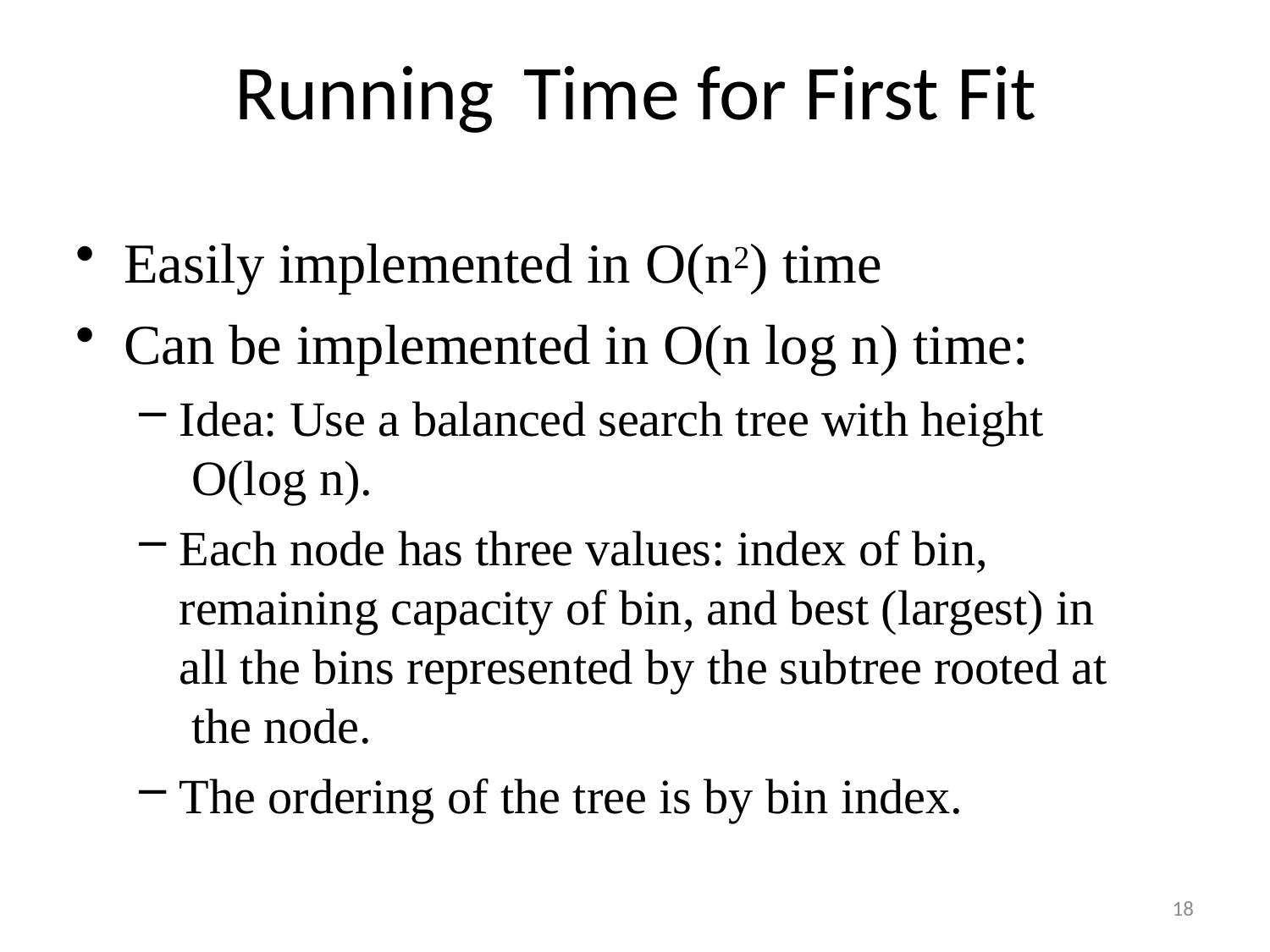

# Running	Time for First Fit
Easily implemented in O(n2) time
Can be implemented in O(n log n) time:
Idea: Use a balanced search tree with height  O(log n).
Each node has three values: index of bin,  remaining capacity of bin, and best (largest) in  all the bins represented by the subtree rooted at  the node.
The ordering of the tree is by bin index.
18